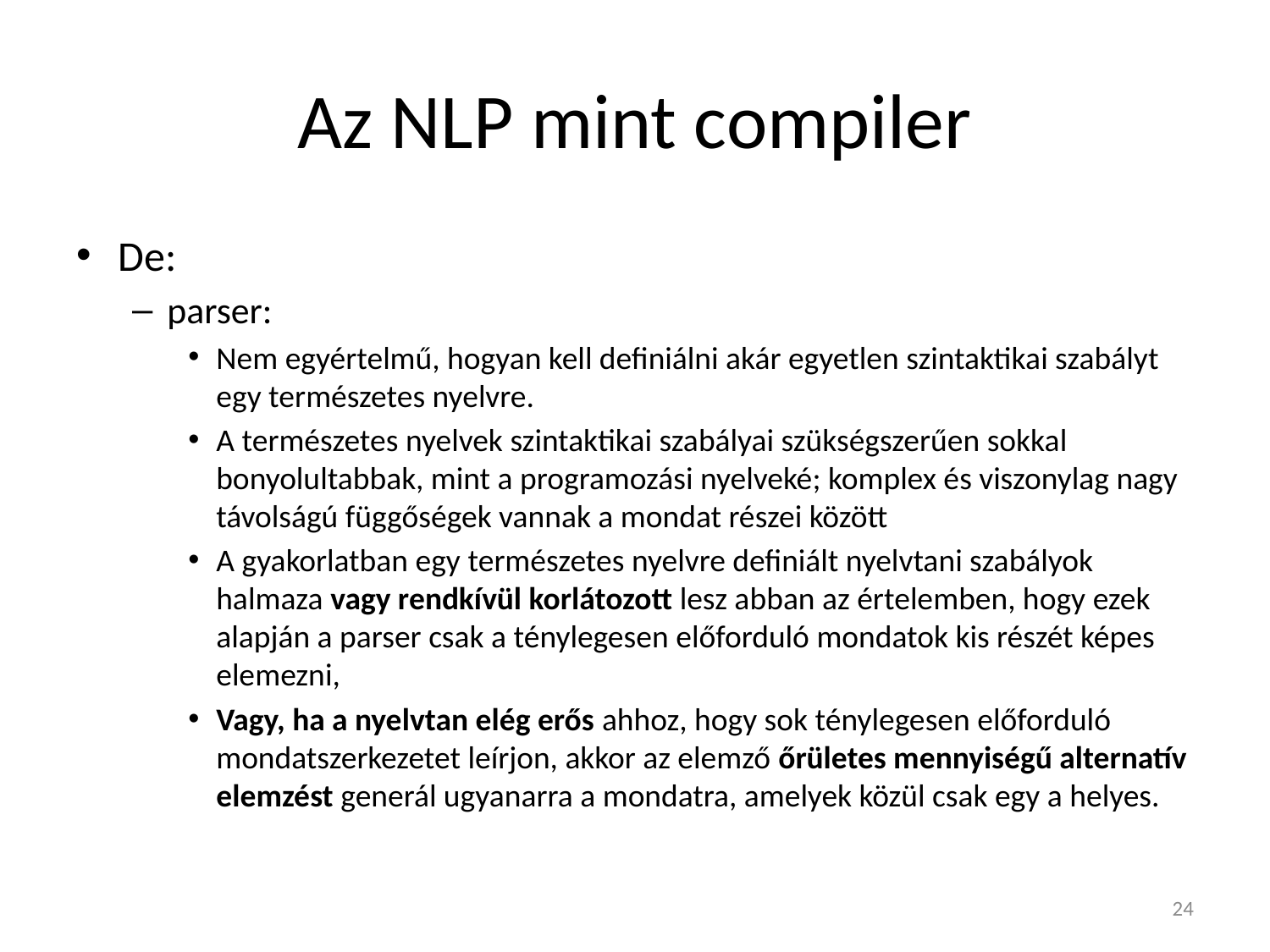

# Az NLP mint compiler
De:
parser:
Nem egyértelmű, hogyan kell definiálni akár egyetlen szintaktikai szabályt egy természetes nyelvre.
A természetes nyelvek szintaktikai szabályai szükségszerűen sokkal bonyolultabbak, mint a programozási nyelveké; komplex és viszonylag nagy távolságú függőségek vannak a mondat részei között
A gyakorlatban egy természetes nyelvre definiált nyelvtani szabályok halmaza vagy rendkívül korlátozott lesz abban az értelemben, hogy ezek alapján a parser csak a ténylegesen előforduló mondatok kis részét képes elemezni,
Vagy, ha a nyelvtan elég erős ahhoz, hogy sok ténylegesen előforduló mondatszerkezetet leírjon, akkor az elemző őrületes mennyiségű alternatív elemzést generál ugyanarra a mondatra, amelyek közül csak egy a helyes.
24